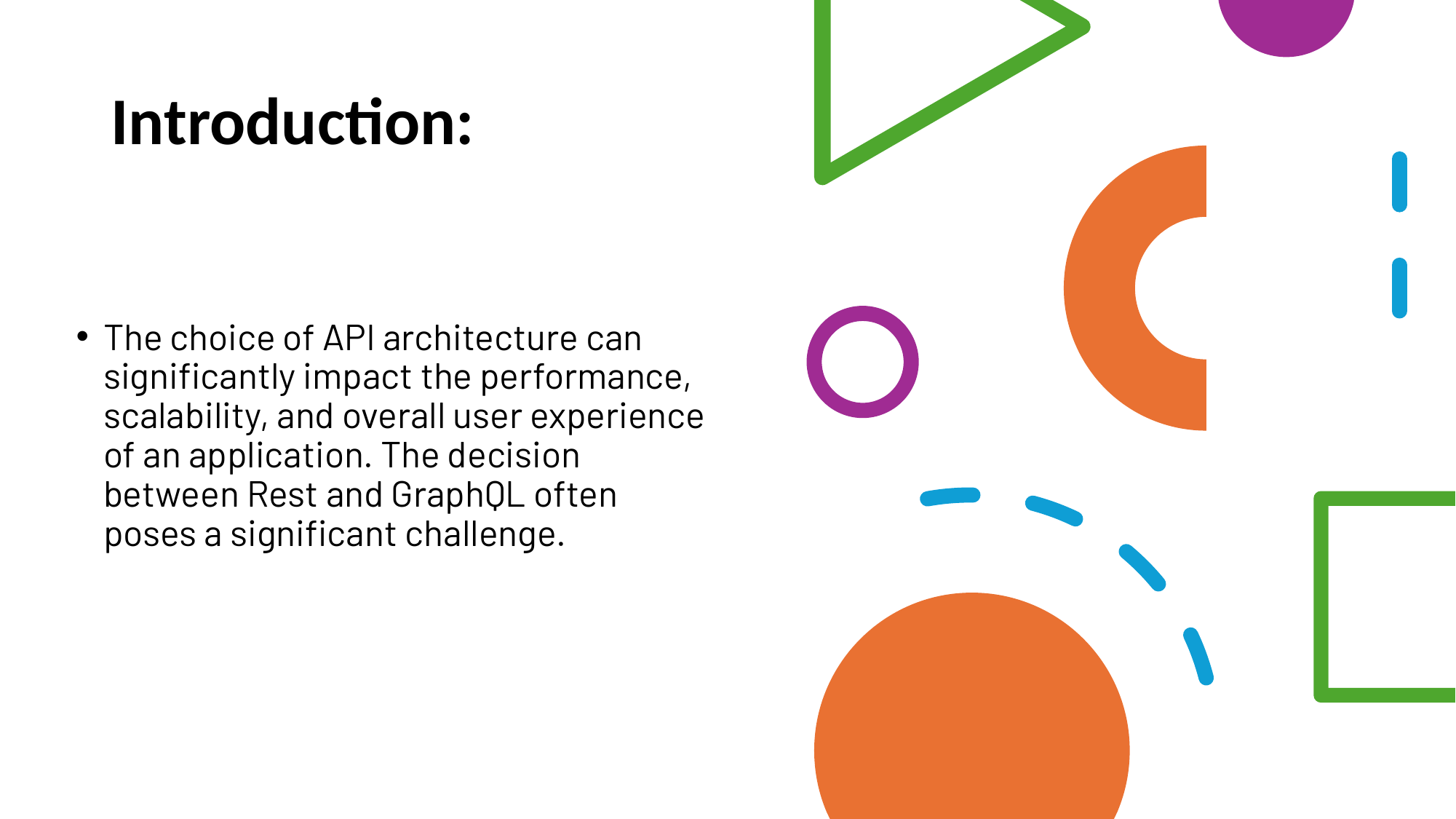

# Introduction:

The choice of API architecture can significantly impact the performance, scalability, and overall user experience of an application. The decision between Rest and GraphQL often poses a significant challenge.